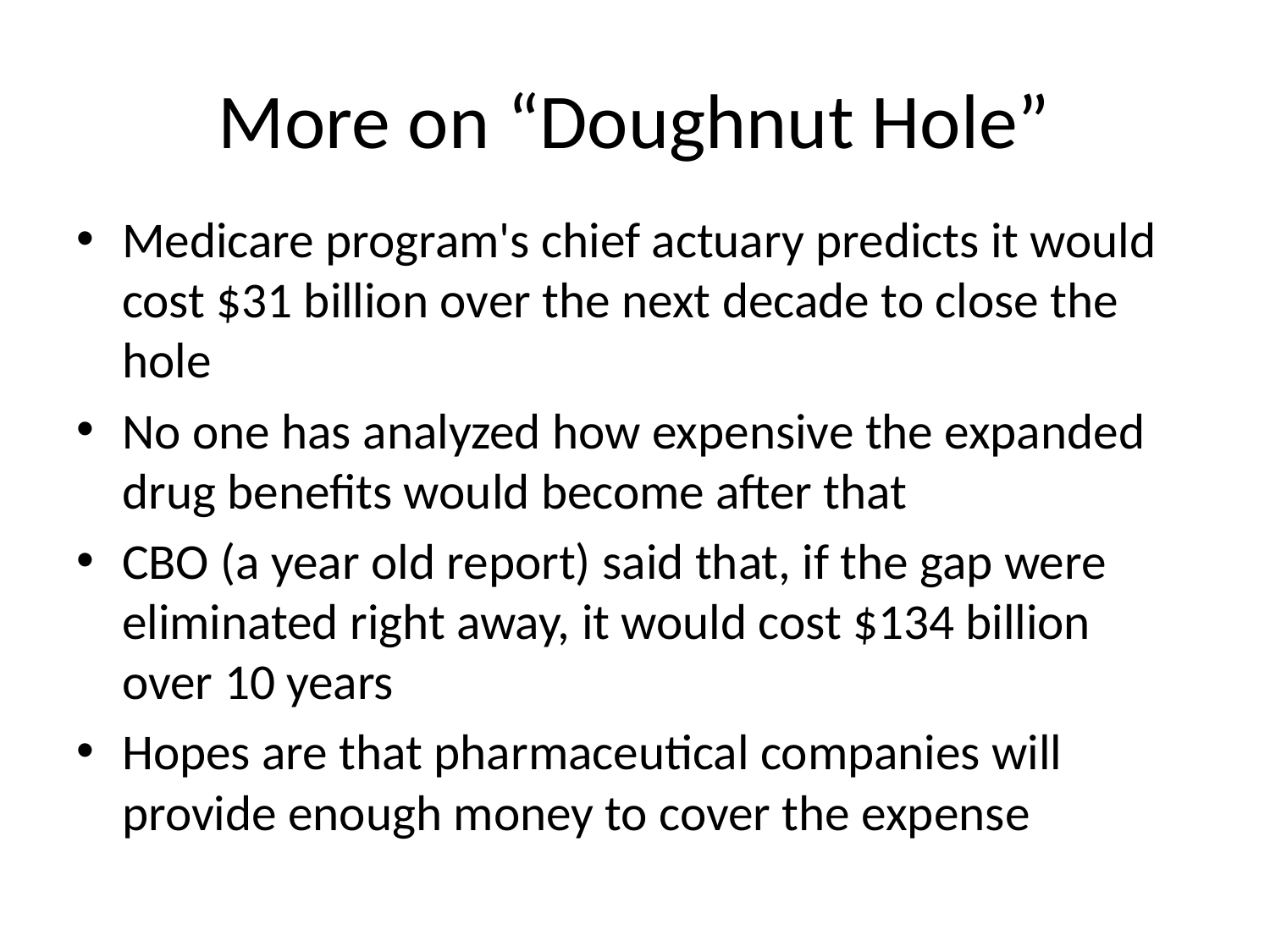

# More on “Doughnut Hole”
Medicare program's chief actuary predicts it would cost $31 billion over the next decade to close the hole
No one has analyzed how expensive the expanded drug benefits would become after that
CBO (a year old report) said that, if the gap were eliminated right away, it would cost $134 billion over 10 years
Hopes are that pharmaceutical companies will provide enough money to cover the expense